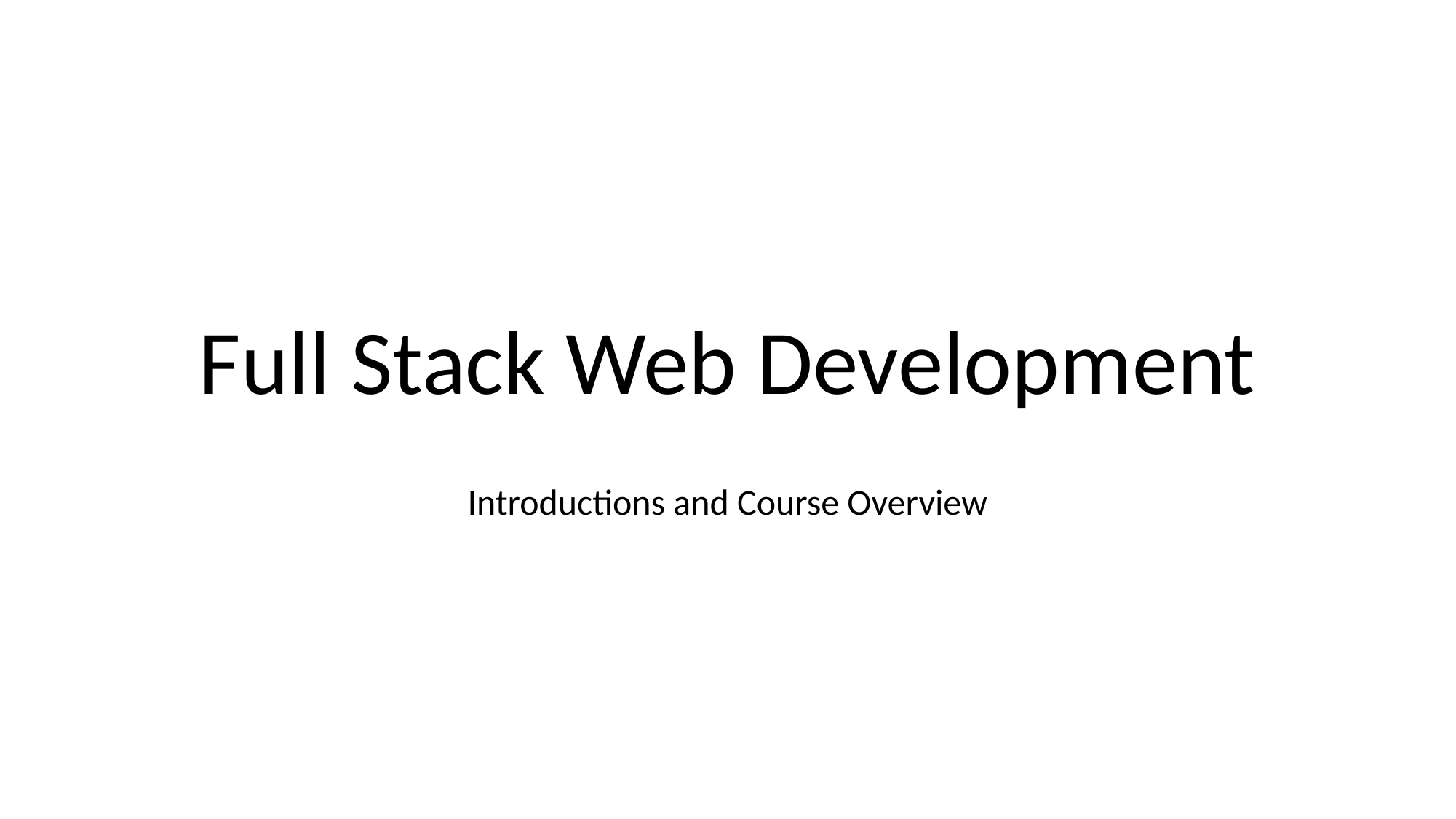

Full Stack Web Development

Introductions and Course Overview